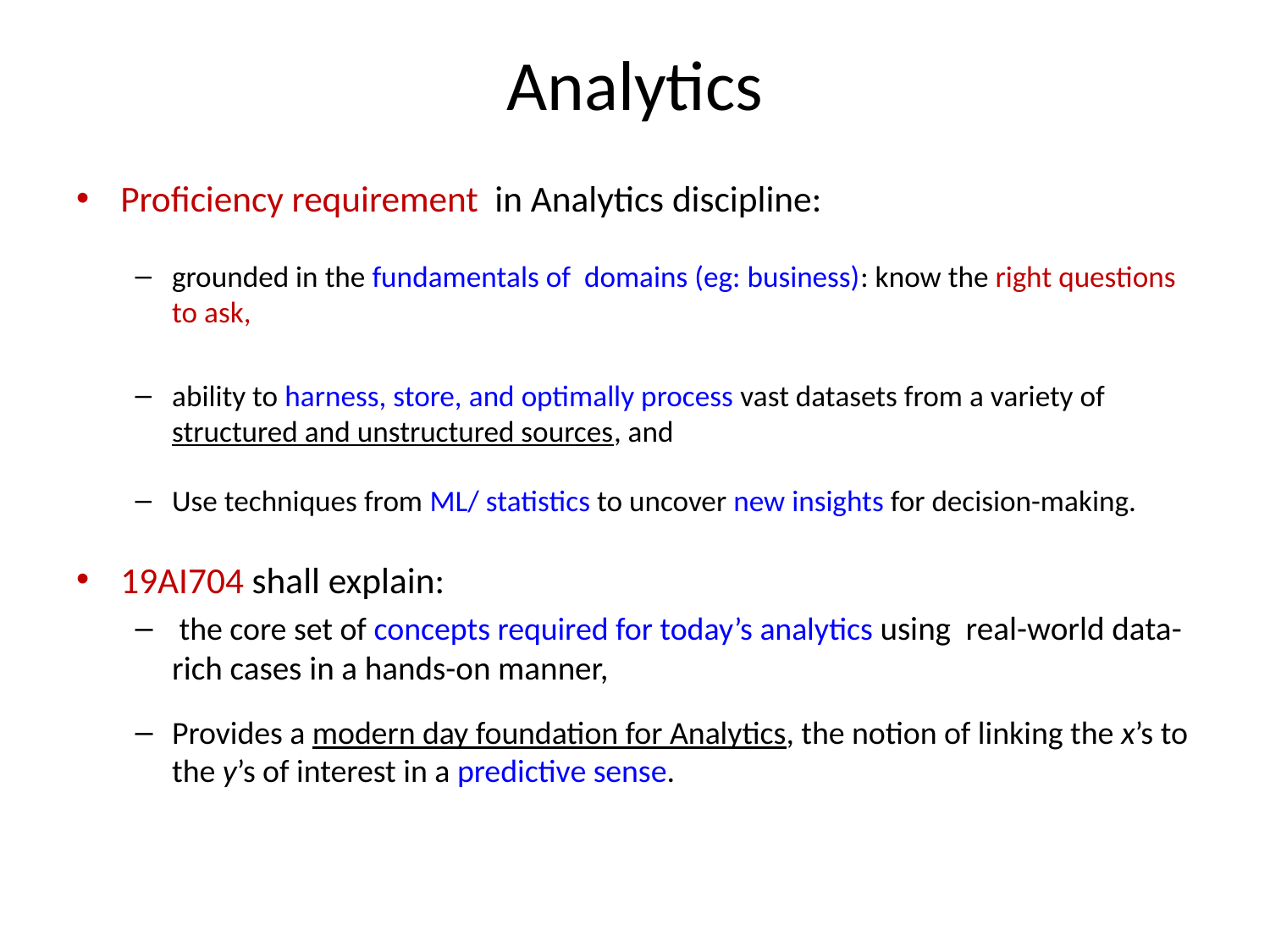

# Analytics
Proficiency requirement  in Analytics discipline:

grounded in the fundamentals of  domains (eg: business): know the right questions to ask,

ability to harness, store, and optimally process vast datasets from a variety of structured and unstructured sources, and

Use techniques from ML/ statistics to uncover new insights for decision-making.

19AI704 shall explain:
 the core set of concepts required for today’s analytics using  real-world data-rich cases in a hands-on manner,

Provides a modern day foundation for Analytics, the notion of linking the x’s to the y’s of interest in a predictive sense.